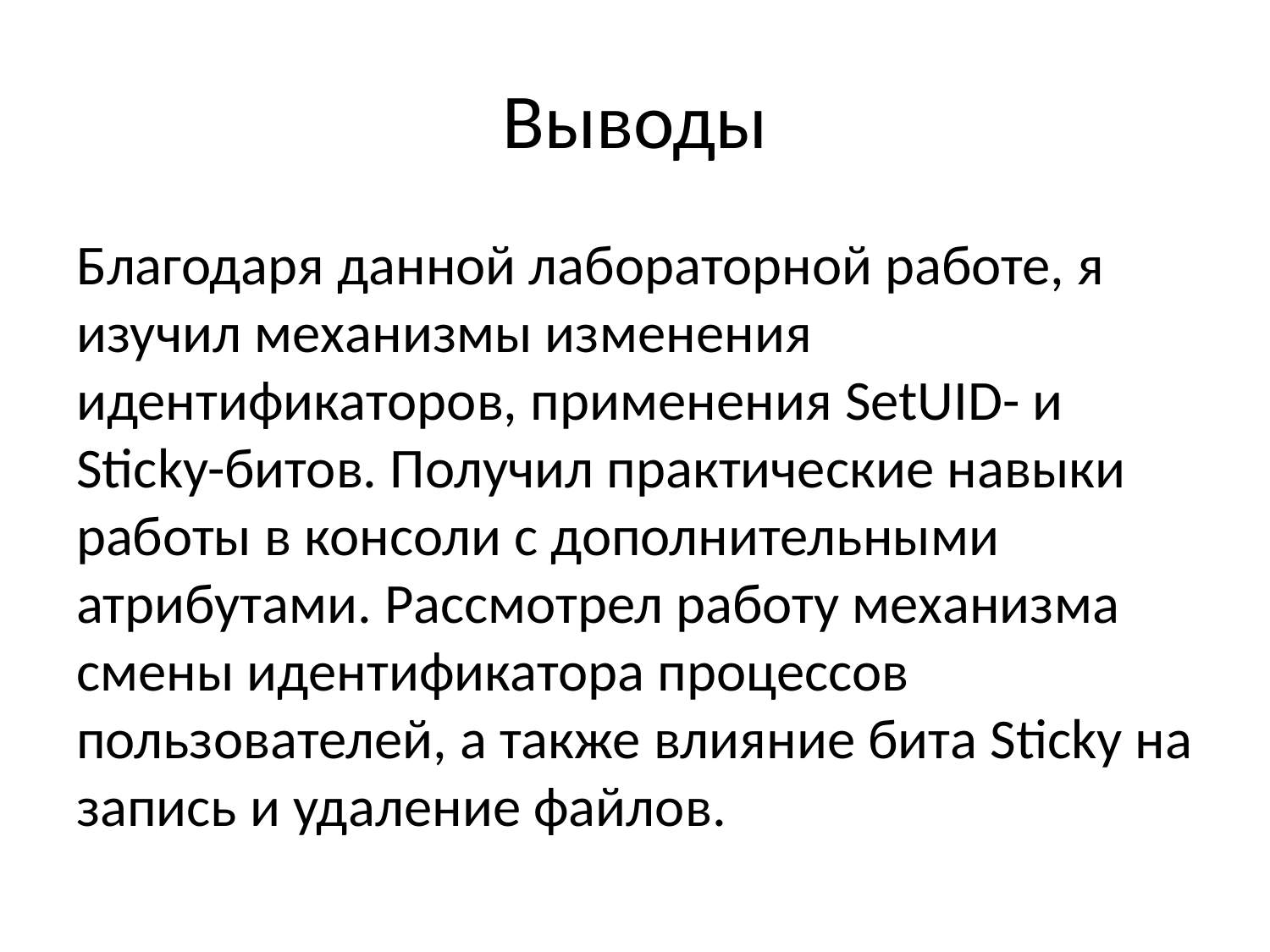

# Выводы
Благодаря данной лабораторной работе, я изучил механизмы изменения идентификаторов, применения SetUID- и Sticky-битов. Получил практические навыки работы в консоли с дополнительными атрибутами. Рассмотрел работу механизма смены идентификатора процессов пользователей, а также влияние бита Sticky на запись и удаление файлов.

Спасибо за внимание